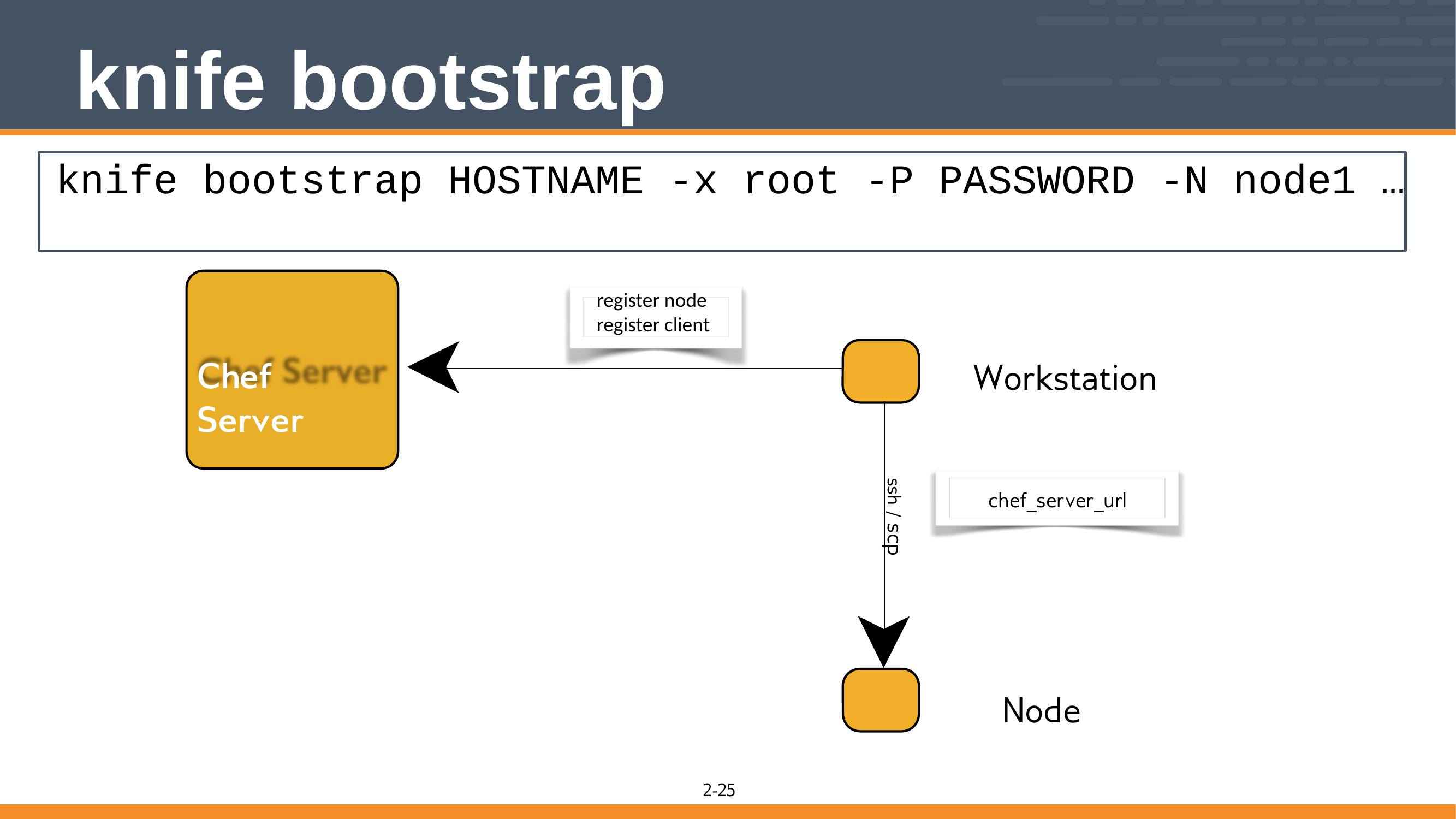

# knife bootstrap

knife bootstrap HOSTNAME -x root -P PASSWORD -N node1 …

       register node
       register client

Chef Server

Workstation

ssh / scp
chef_server_url

Node
25